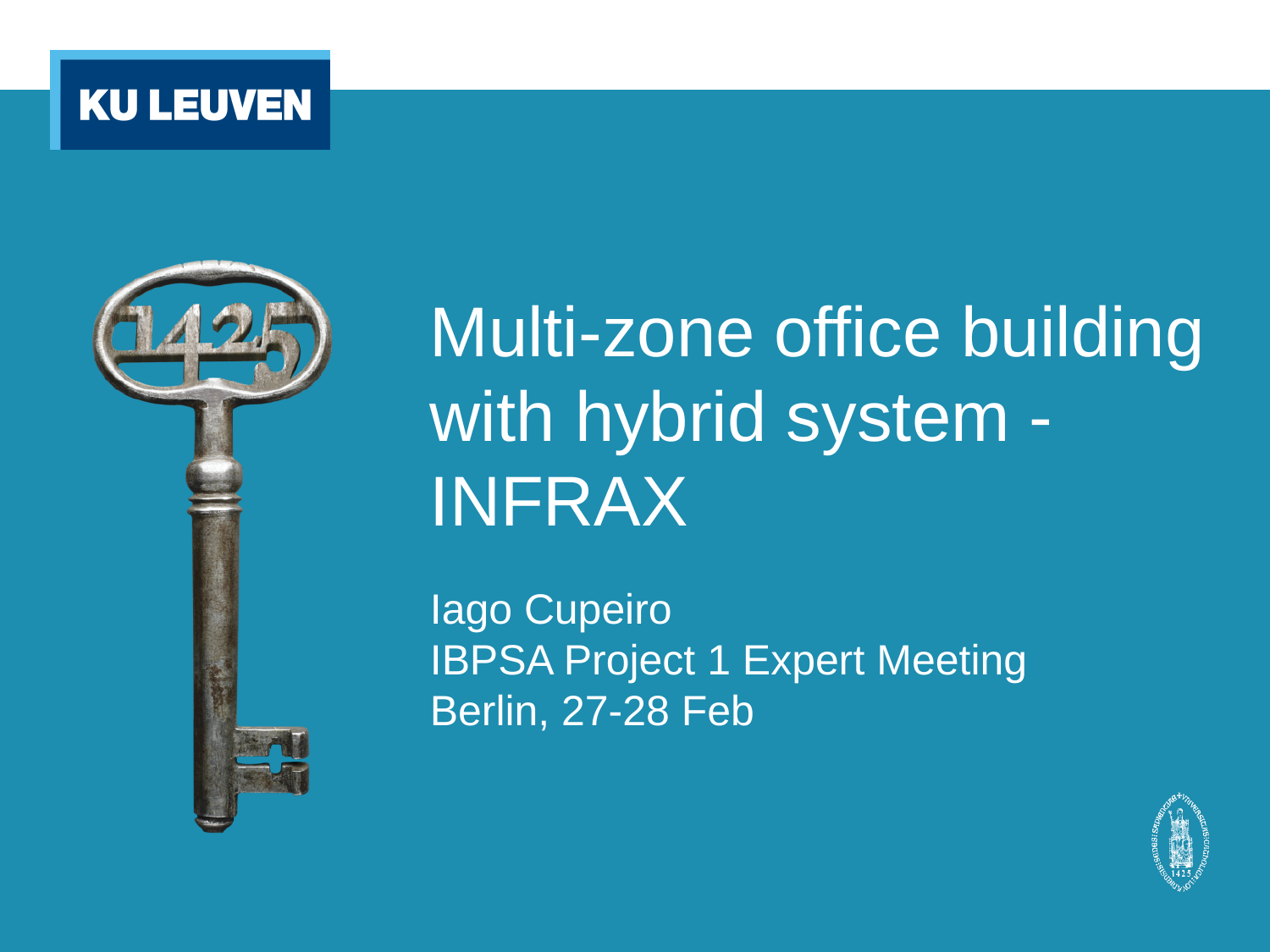

# Multi-zone office building with hybrid system - INFRAX
Iago Cupeiro
IBPSA Project 1 Expert Meeting
Berlin, 27-28 Feb